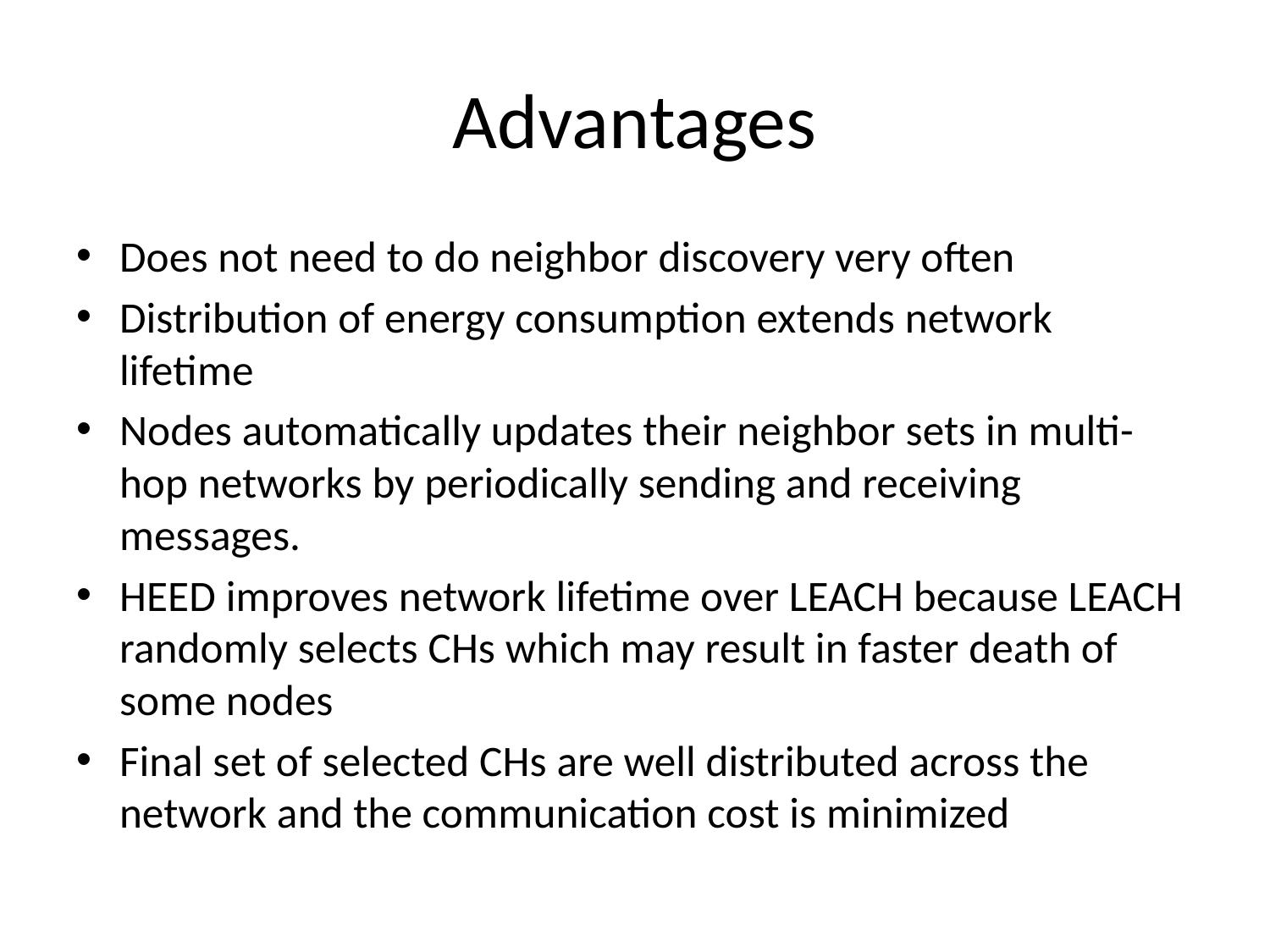

# Advantages
Does not need to do neighbor discovery very often
Distribution of energy consumption extends network lifetime
Nodes automatically updates their neighbor sets in multi-hop networks by periodically sending and receiving messages.
HEED improves network lifetime over LEACH because LEACH randomly selects CHs which may result in faster death of some nodes
Final set of selected CHs are well distributed across the network and the communication cost is minimized